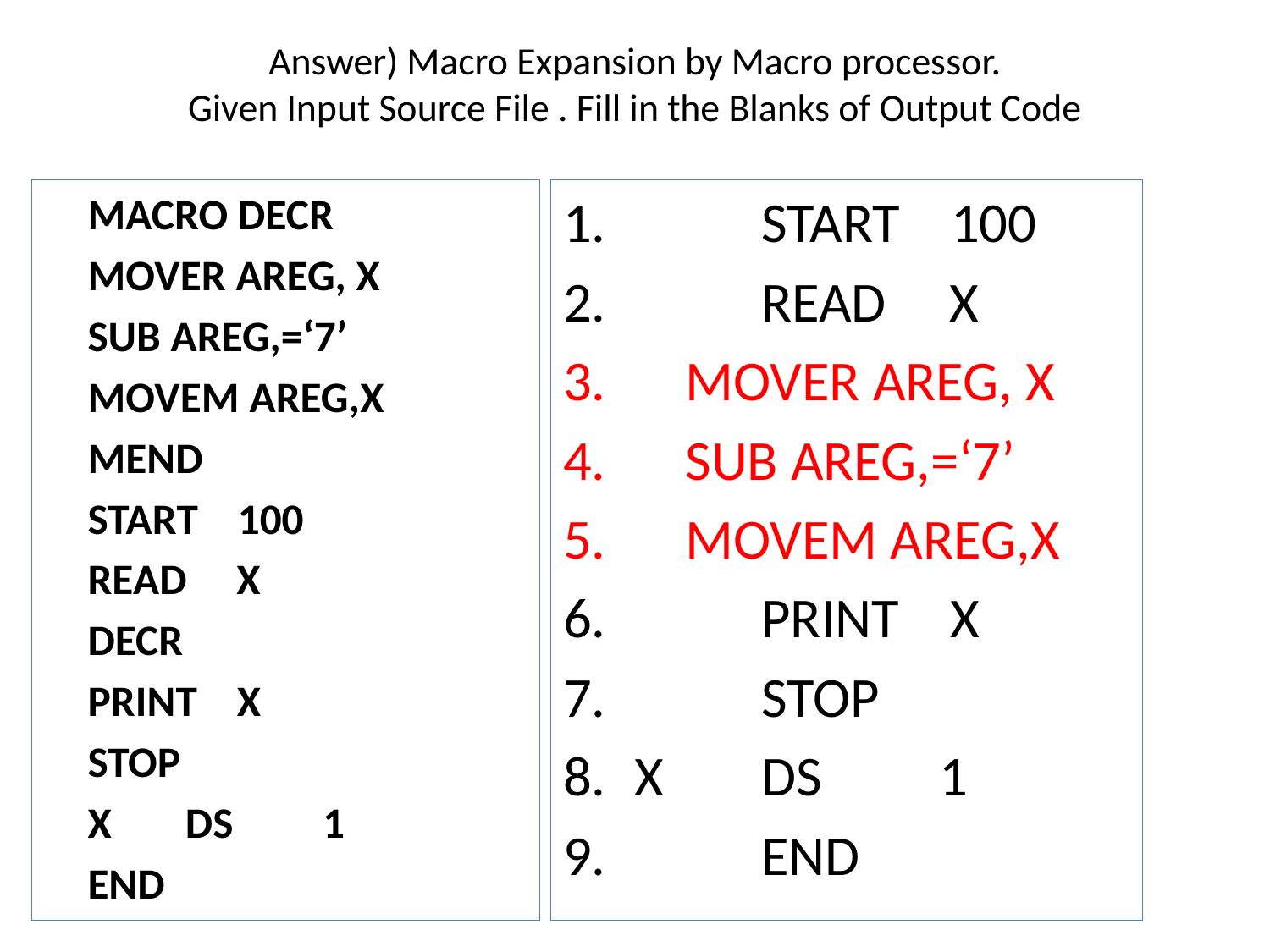

# Answer) Macro Expansion by Macro processor. Given Input Source File . Fill in the Blanks of Output Code
	MACRO DECR
	MOVER AREG, X
	SUB AREG,=‘7’
	MOVEM AREG,X
	MEND
	START    100
	READ     X
	DECR
	PRINT    X
	STOP
	X 	DS 	    1
	END

	START    100
	READ     X
    MOVER AREG, X
    SUB AREG,=‘7’
    MOVEM AREG,X
	PRINT    X
	STOP
X 	DS 	    1
	END